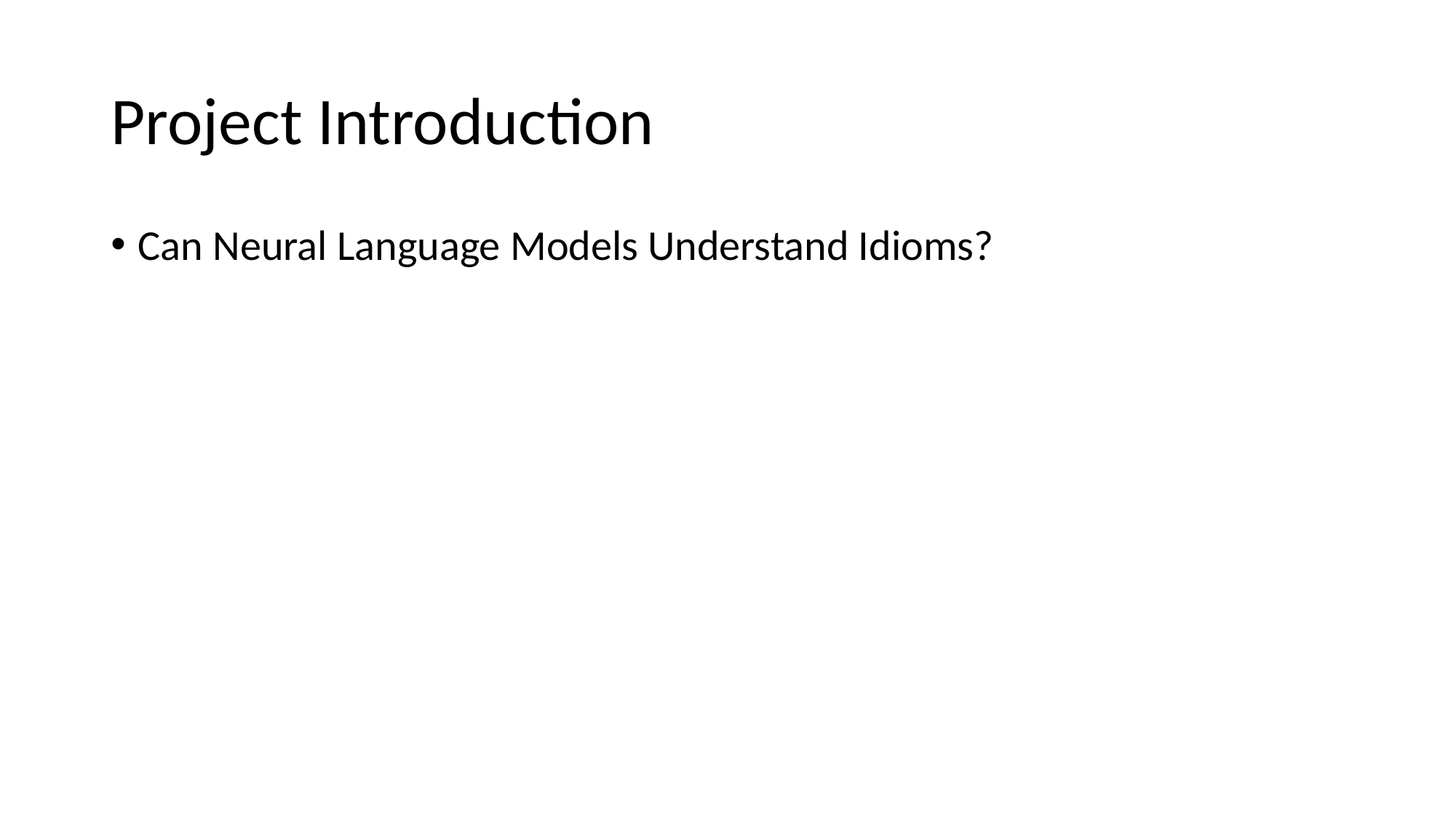

# Project Introduction
Can Neural Language Models Understand Idioms?